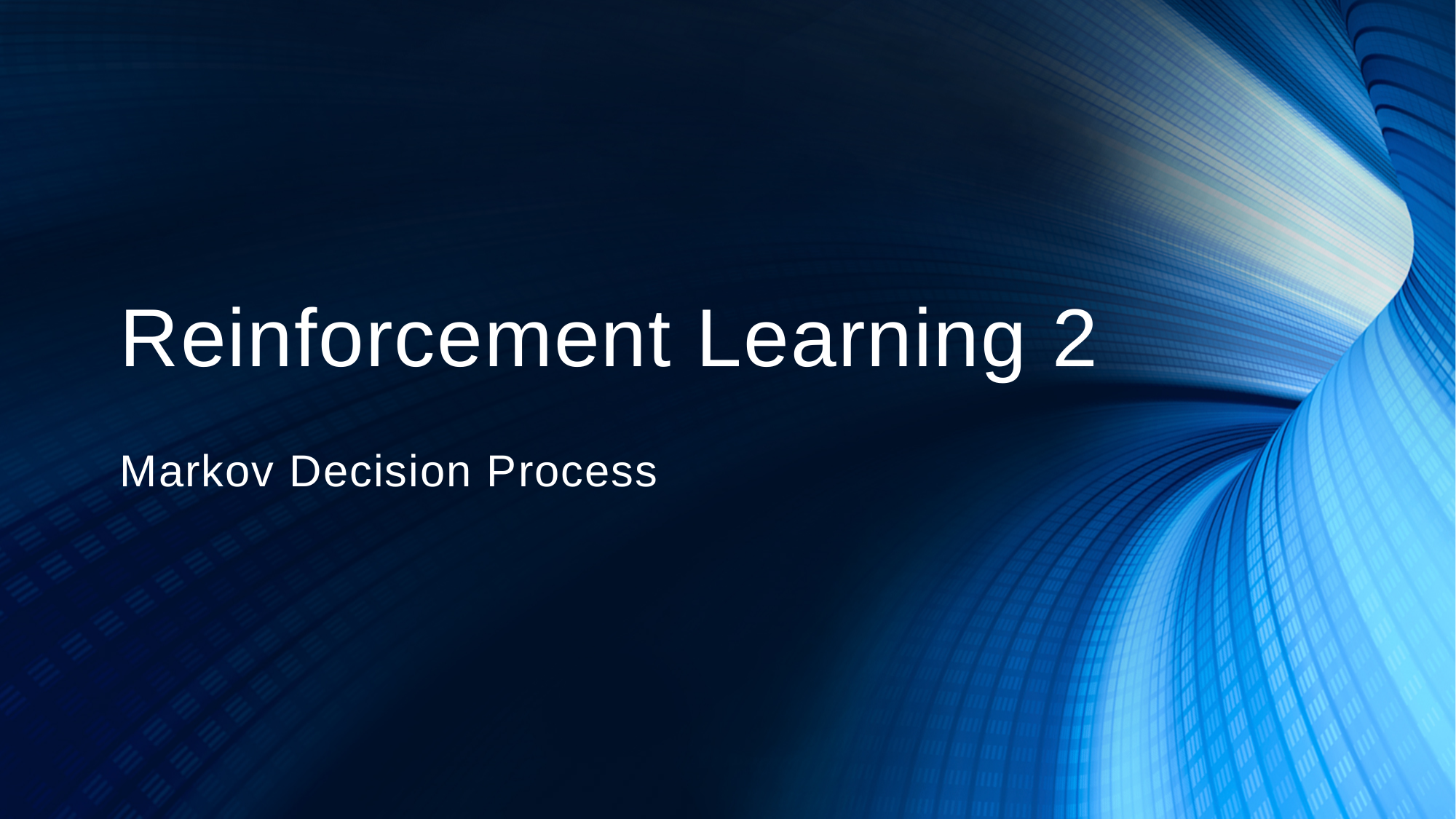

# Reinforcement Learning 2 Markov Decision Process